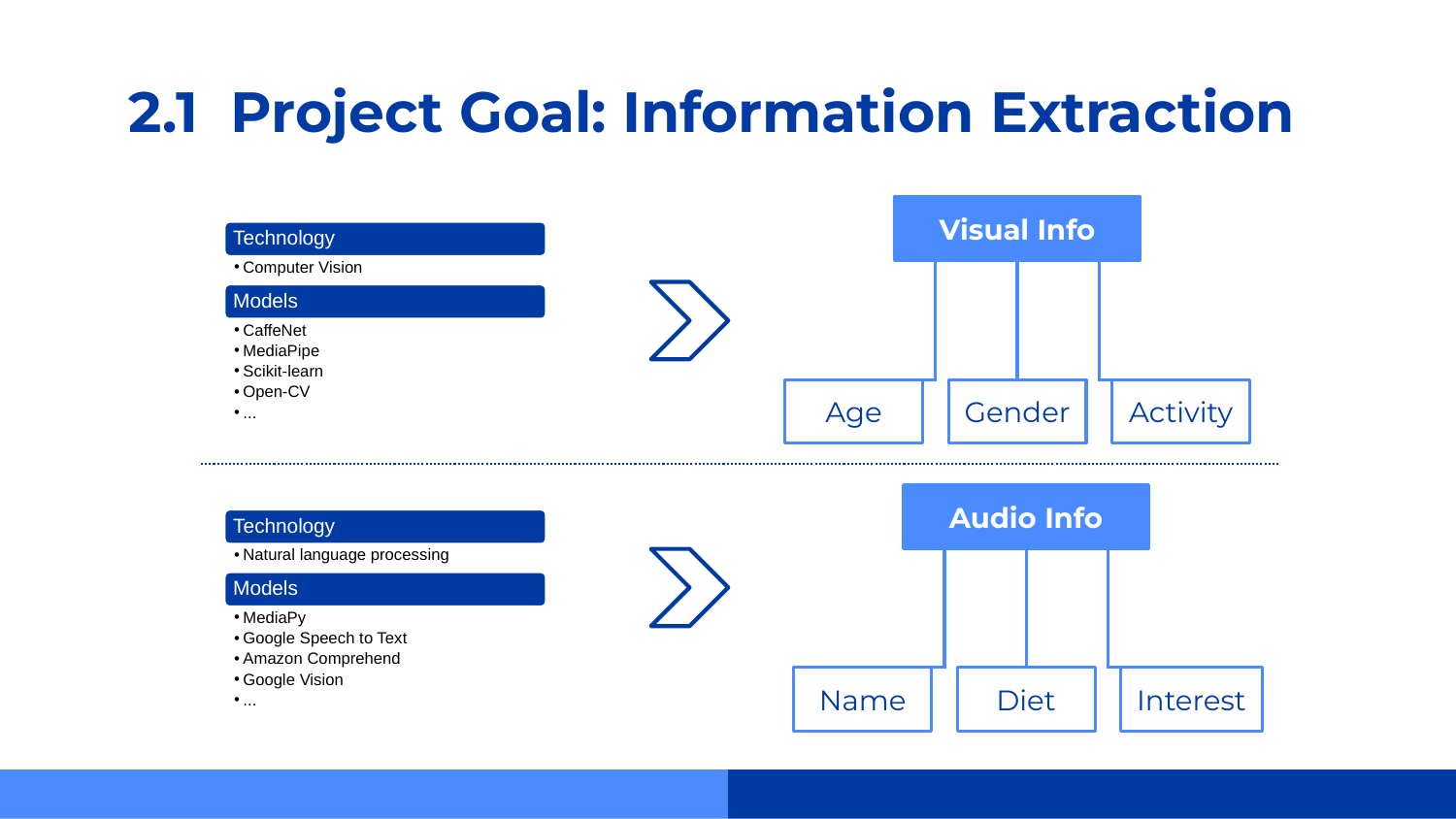

# 2.1  Project Goal: Information Extraction

Visual Info
Technology
Computer Vision
Models
CaffeNet
MediaPipe
Scikit-learn
Open-CV
...

Age
Gender
Activity
Audio Info
Technology
Natural language processing
Models
MediaPy
Google Speech to Text
Amazon Comprehend
Google Vision
...

Name
Diet
Interest